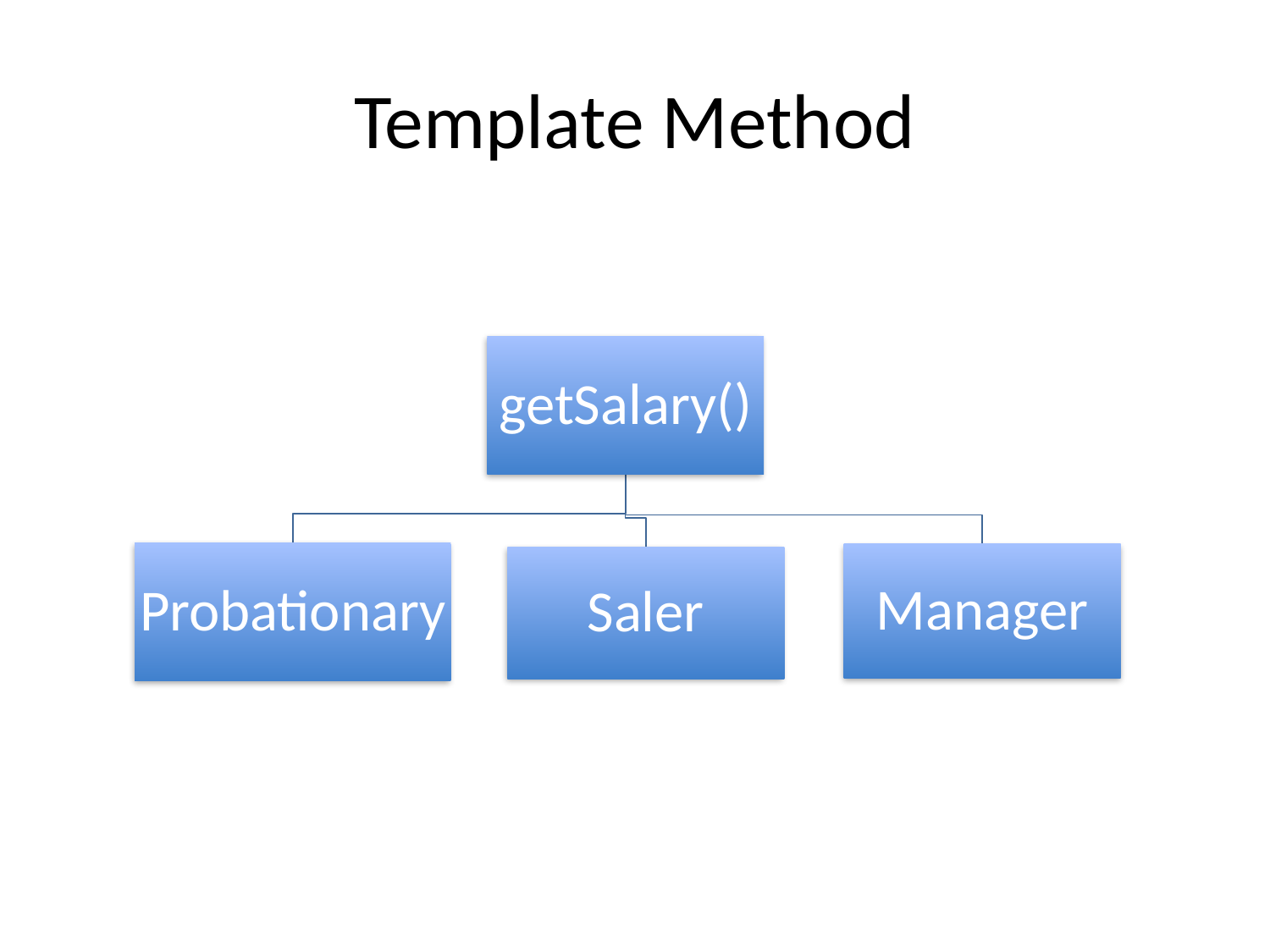

# Template Method
getSalary()
Probationary
Saler
Manager